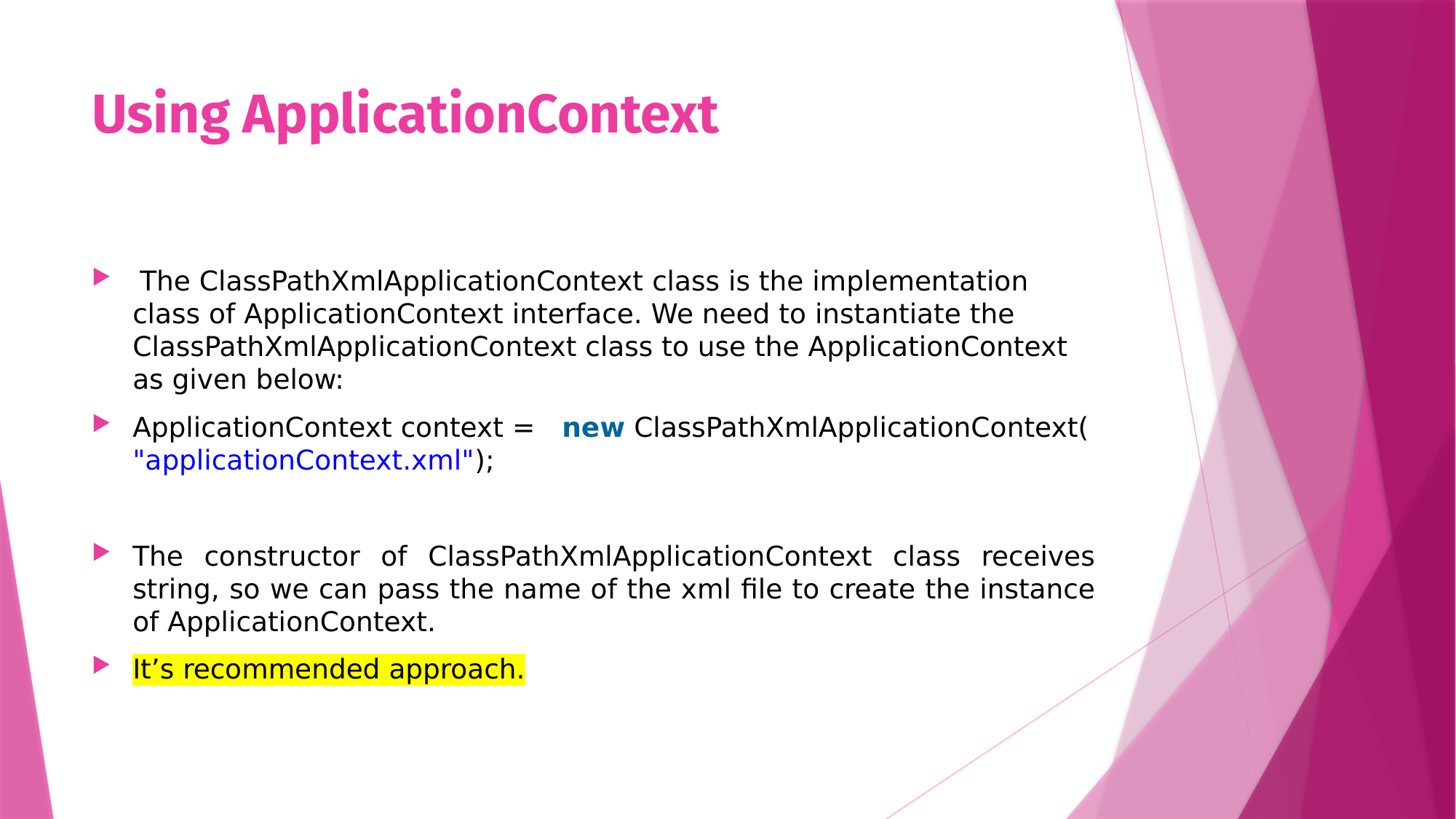

# Using ApplicationContext
 The ClassPathXmlApplicationContext class is the implementation class of ApplicationContext interface. We need to instantiate the ClassPathXmlApplicationContext class to use the ApplicationContext as given below:
ApplicationContext context =   new ClassPathXmlApplicationContext("applicationContext.xml");

The constructor of ClassPathXmlApplicationContext class receives string, so we can pass the name of the xml file to create the instance of ApplicationContext.
It’s recommended approach.